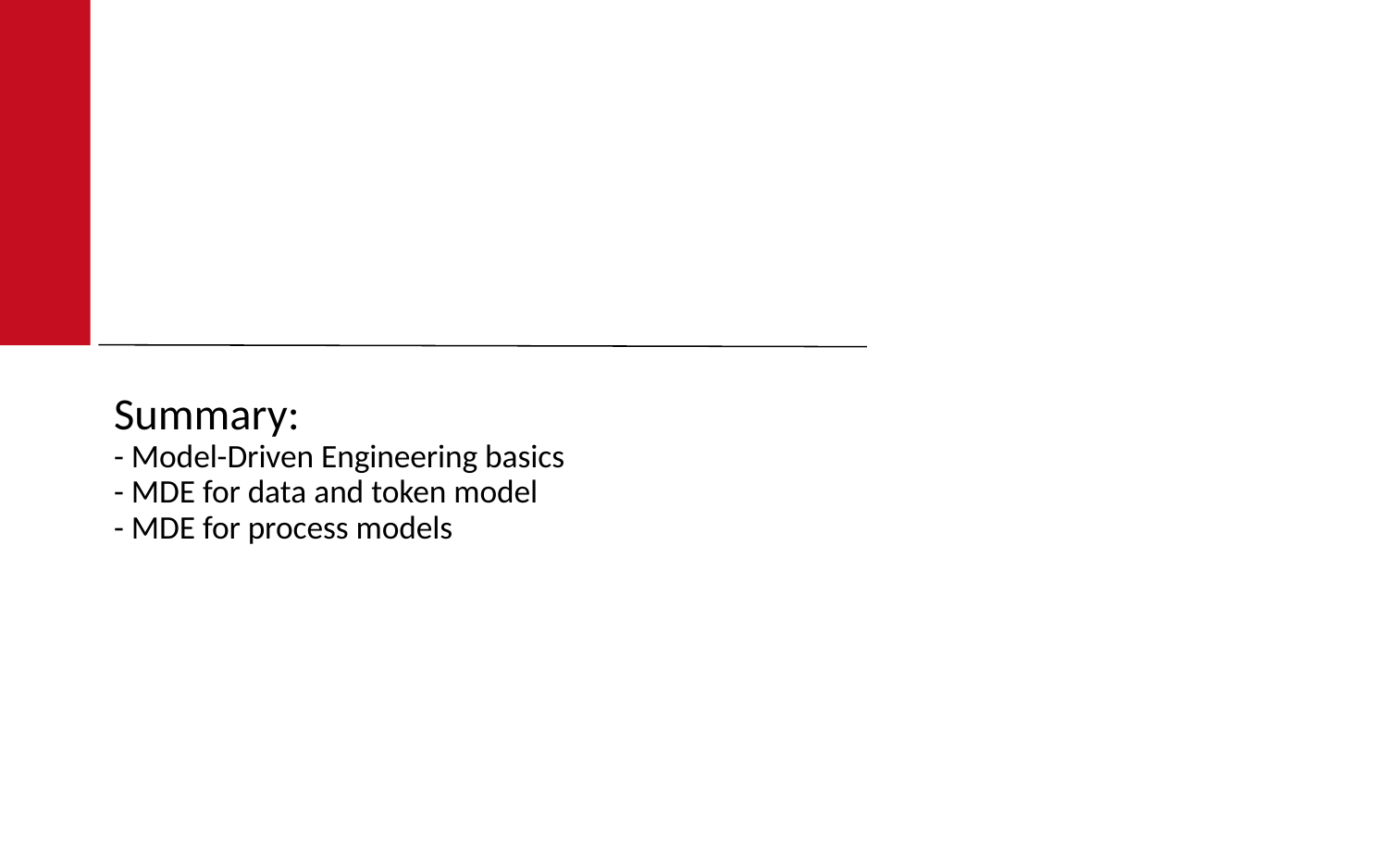

# Summary: - Model-Driven Engineering basics - MDE for data and token model - MDE for process models